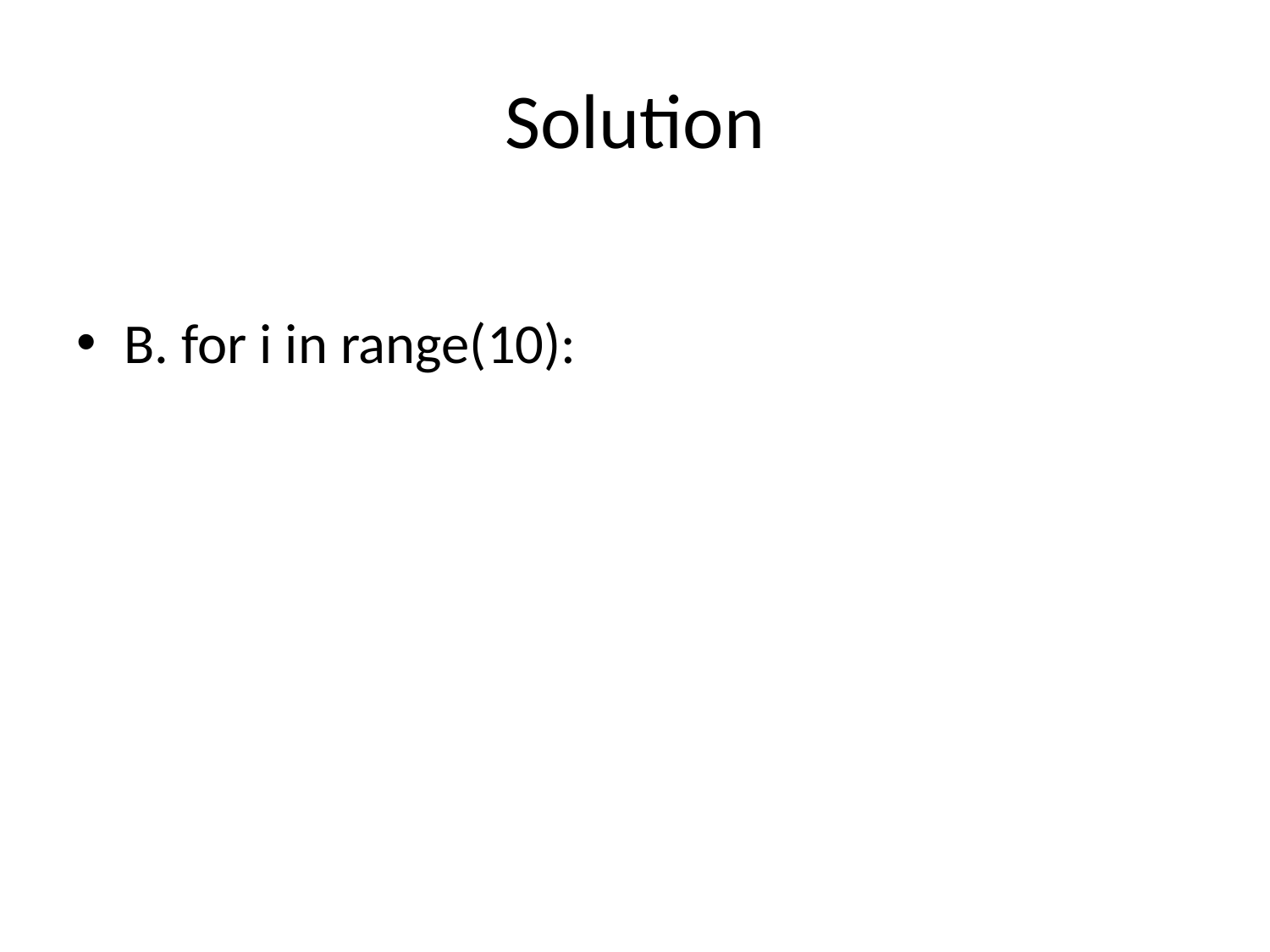

# Solution

B. for i in range(10):